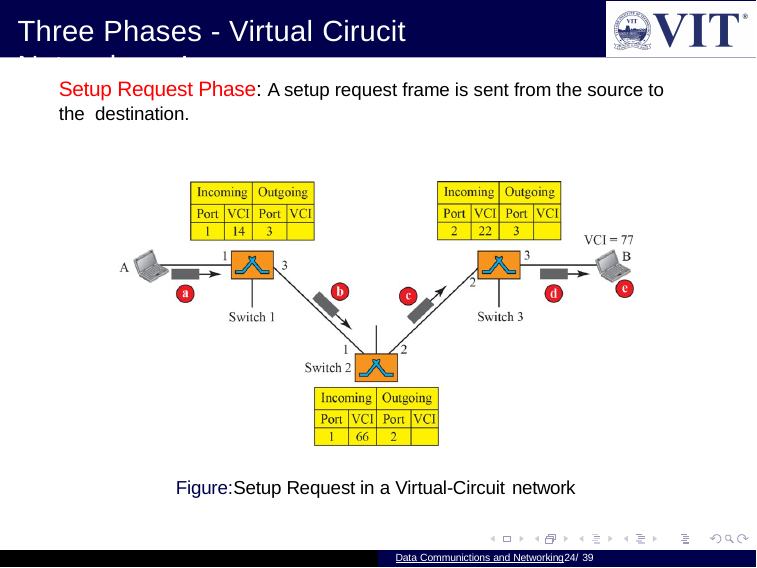

Three Phases - Virtual Cirucit Networks.....!
Setup Request Phase: A setup request frame is sent from the source to the  destination.

Figure:Setup Request in a Virtual-Circuit network
Data Communictions and Networking24/ 39